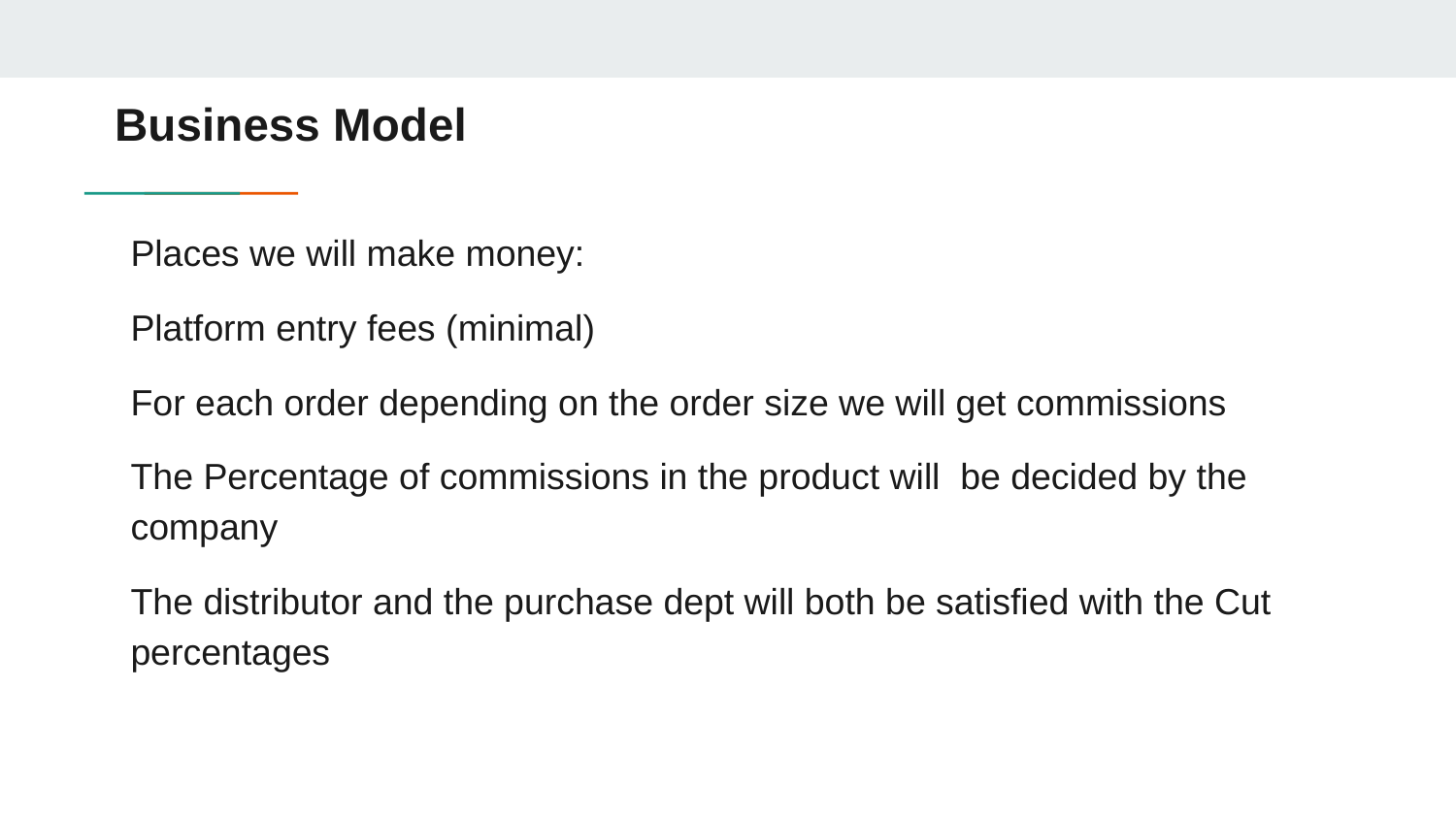

# Business Model

Places we will make money:
Platform entry fees (minimal)
For each order depending on the order size we will get commissions
The Percentage of commissions in the product will  be decided by the company
The distributor and the purchase dept will both be satisfied with the Cut percentages